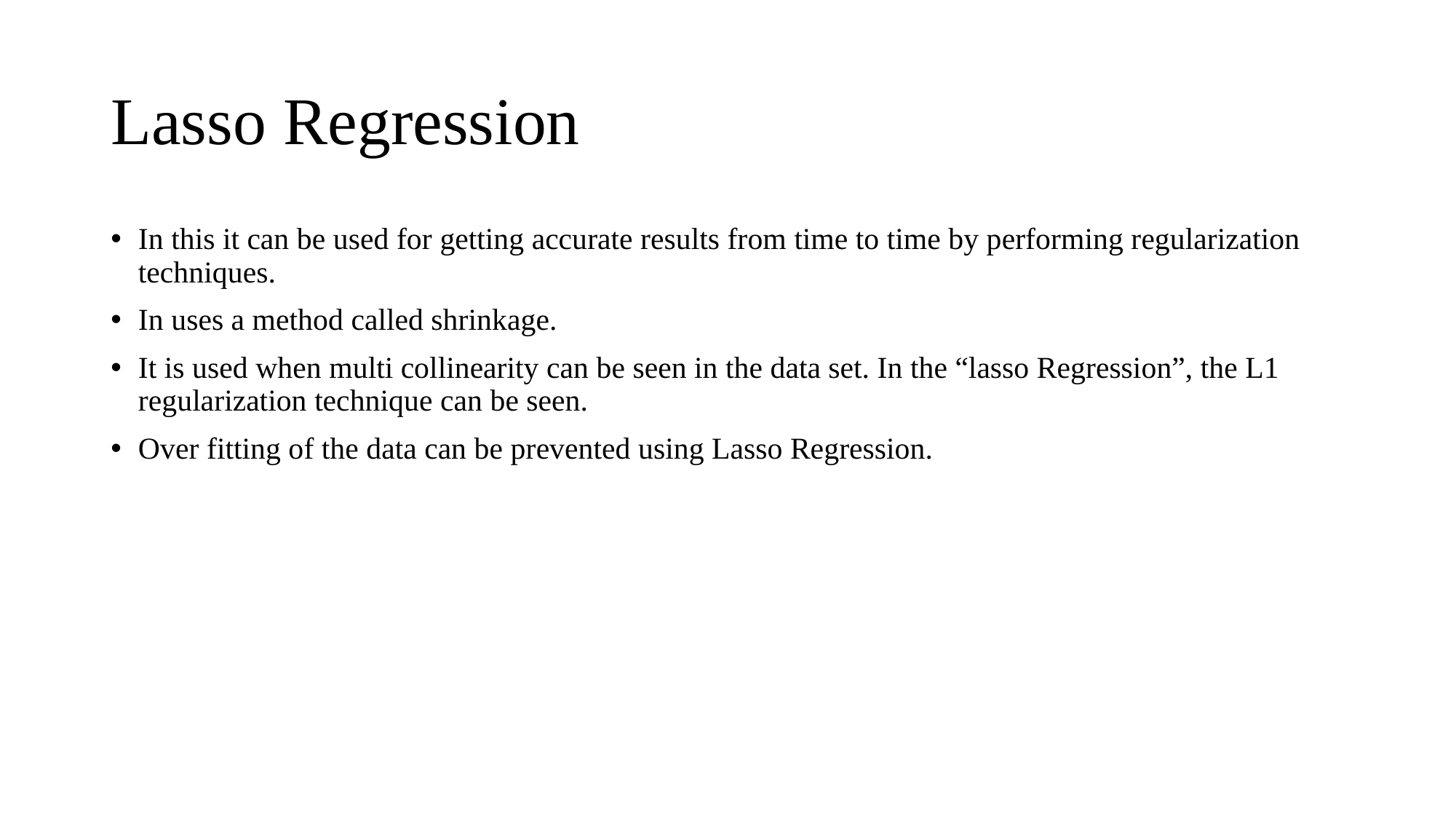

# Lasso Regression
In this it can be used for getting accurate results from time to time by performing regularization techniques.
In uses a method called shrinkage.
It is used when multi collinearity can be seen in the data set. In the “lasso Regression”, the L1 regularization technique can be seen.
Over fitting of the data can be prevented using Lasso Regression.